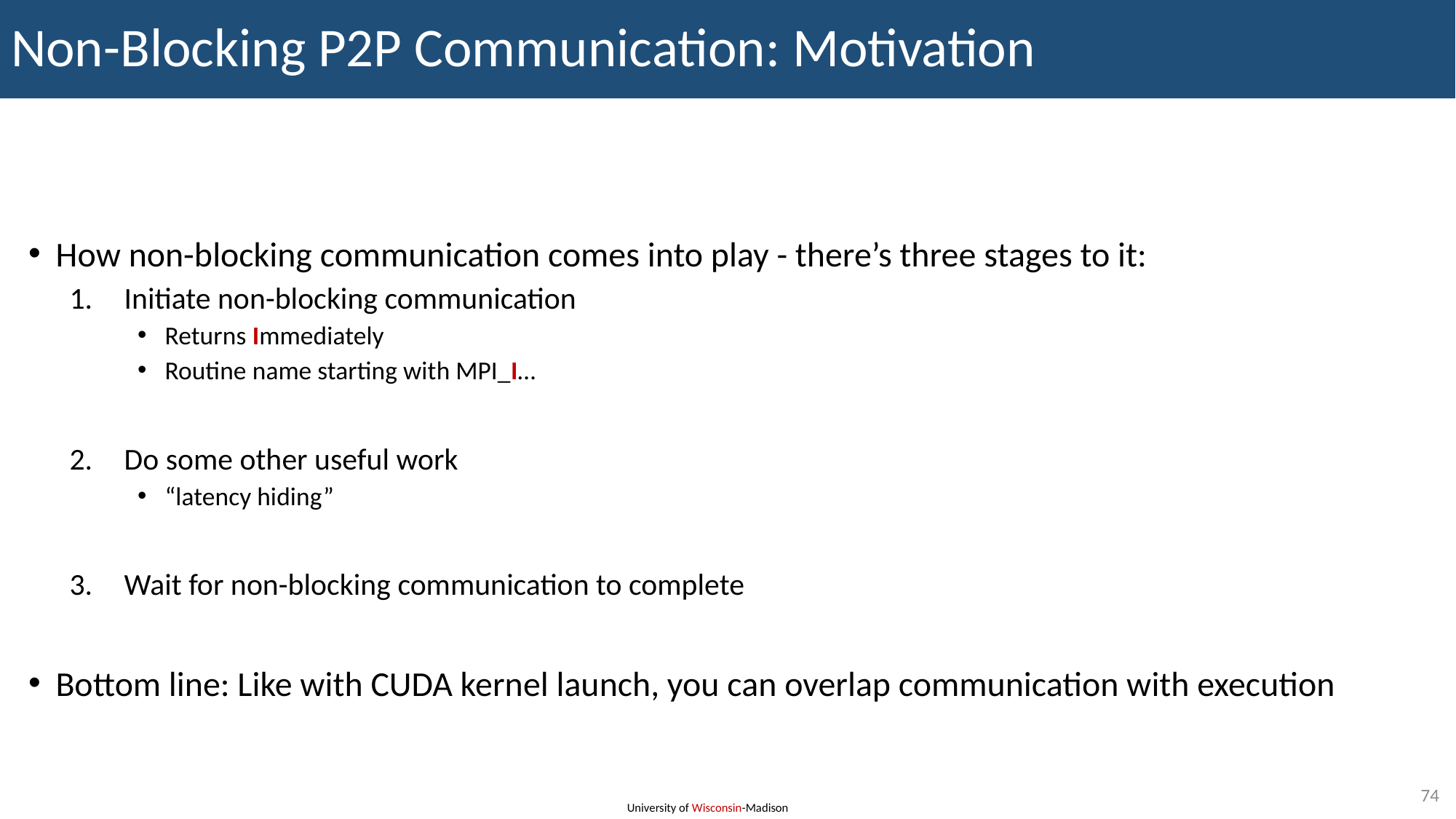

# Non-Blocking P2P Communication: Motivation

How non-blocking communication comes into play - there’s three stages to it:
Initiate non-blocking communication
Returns Immediately
Routine name starting with MPI_I…

Do some other useful work
“latency hiding”

Wait for non-blocking communication to complete

Bottom line: Like with CUDA kernel launch, you can overlap communication with execution
74